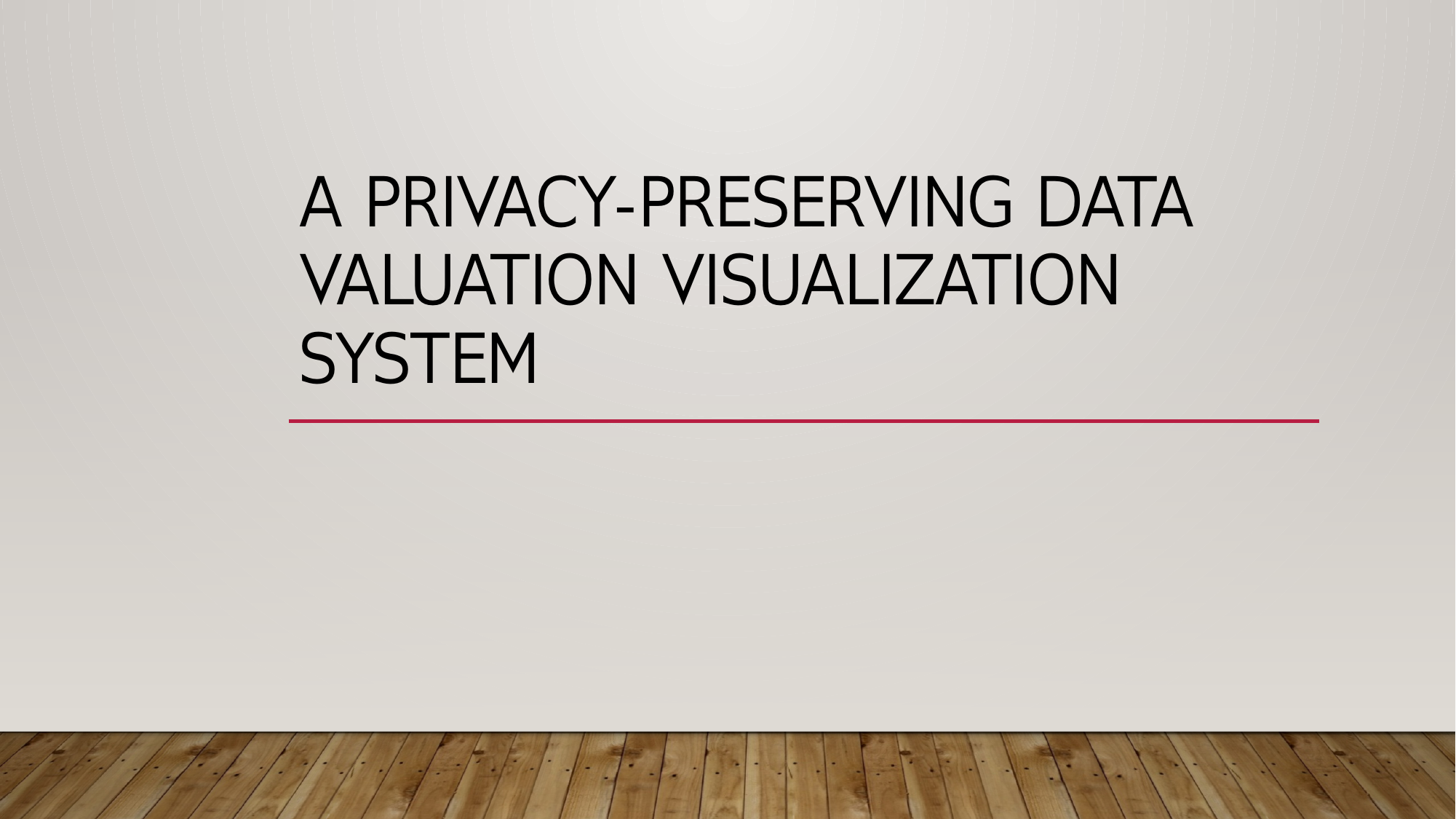

# A Privacy-Preserving Data Valuation Visualization System